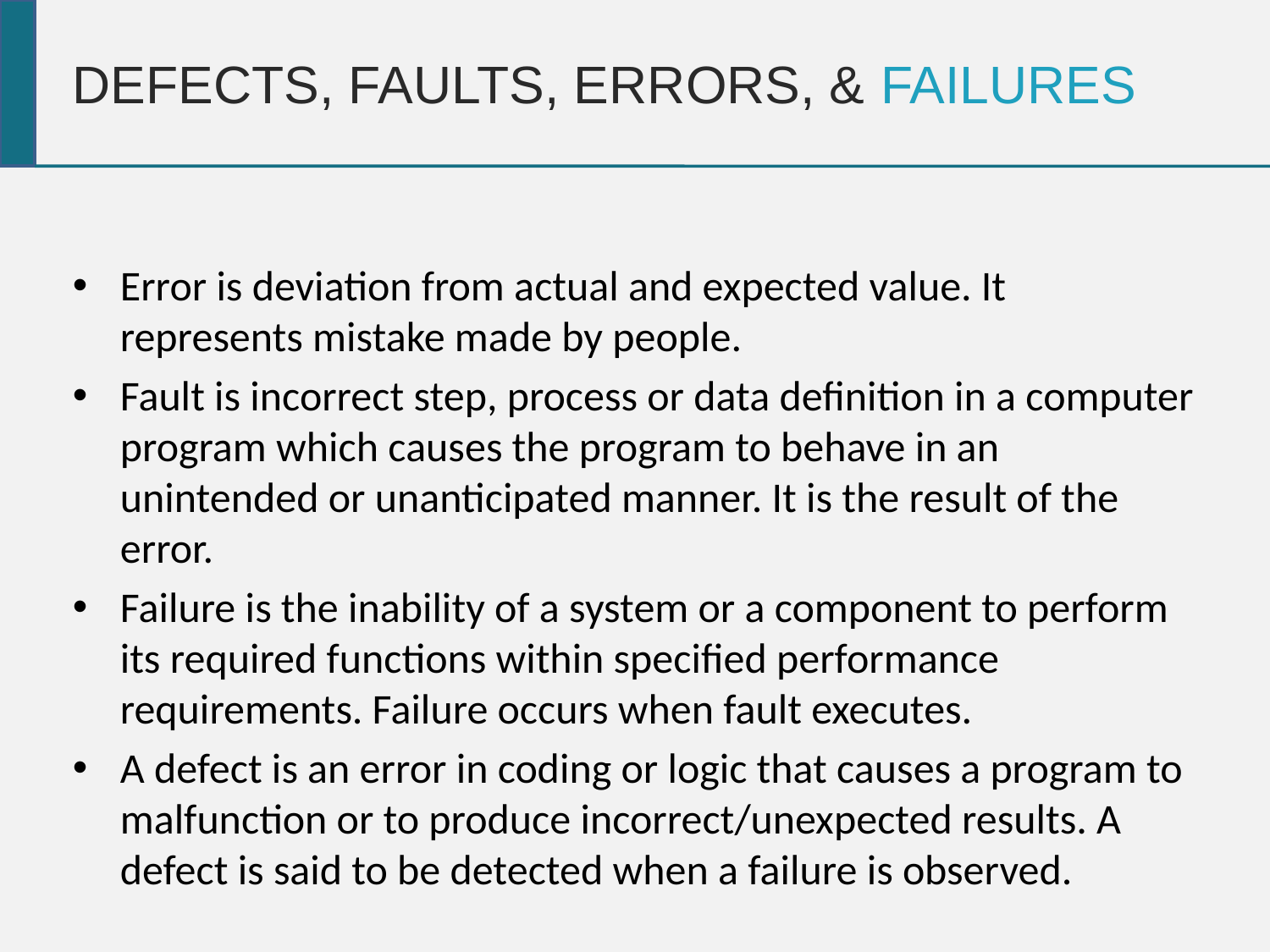

DEFECTS, FAULTS, ERRORS, & FAILURES

Error is deviation from actual and expected value. It represents mistake made by people.
Fault is incorrect step, process or data definition in a computer program which causes the program to behave in an unintended or unanticipated manner. It is the result of the error.
Failure is the inability of a system or a component to perform its required functions within specified performance requirements. Failure occurs when fault executes.
A defect is an error in coding or logic that causes a program to malfunction or to produce incorrect/unexpected results. A defect is said to be detected when a failure is observed.